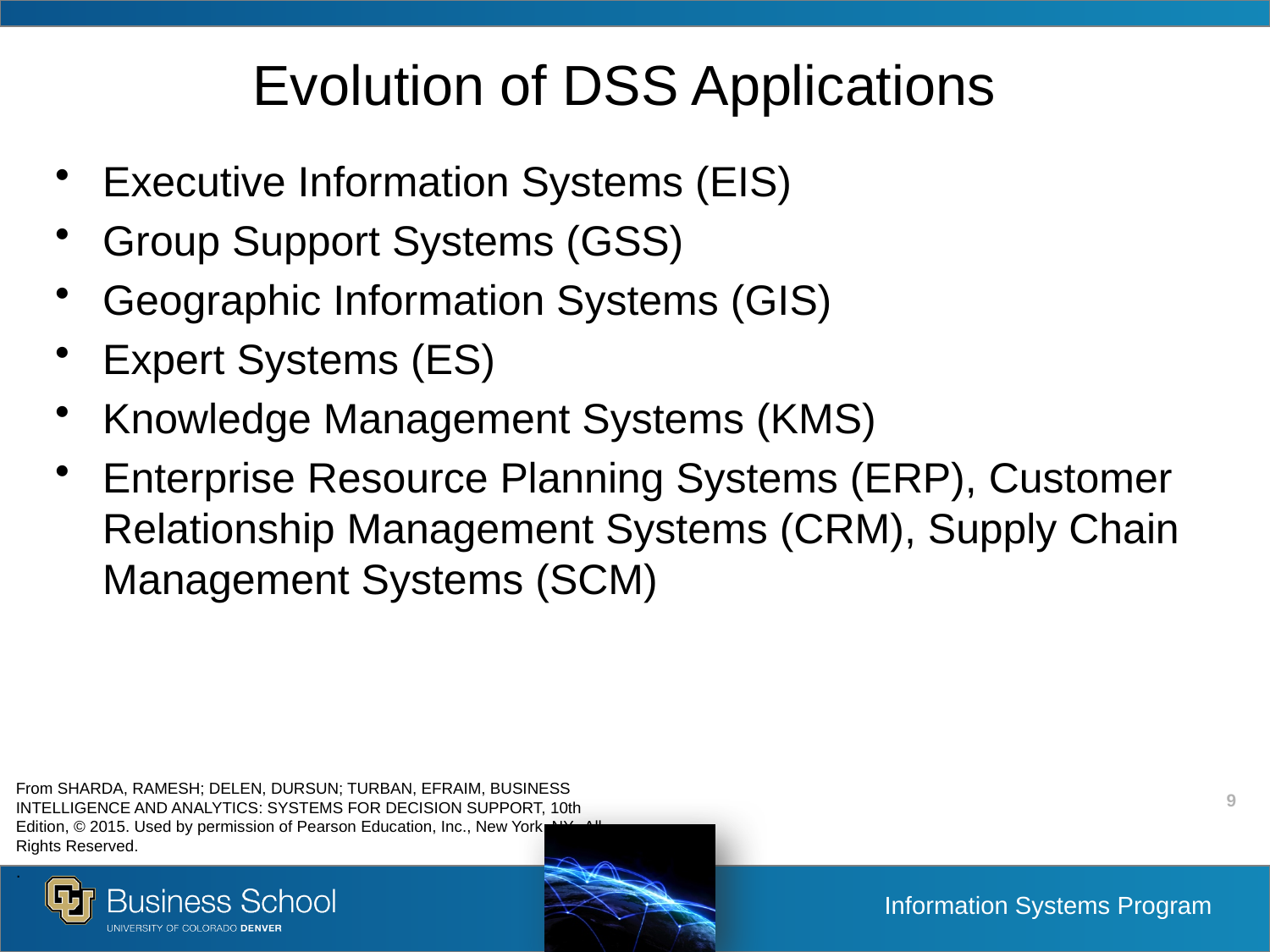

# Evolution of DSS Applications
Executive Information Systems (EIS)
Group Support Systems (GSS)
Geographic Information Systems (GIS)
Expert Systems (ES)
Knowledge Management Systems (KMS)
Enterprise Resource Planning Systems (ERP), Customer Relationship Management Systems (CRM), Supply Chain Management Systems (SCM)
From SHARDA, RAMESH; DELEN, DURSUN; TURBAN, EFRAIM, BUSINESS INTELLIGENCE AND ANALYTICS: SYSTEMS FOR DECISION SUPPORT, 10th Edition, © 2015. Used by permission of Pearson Education, Inc., New York, NY.  All Rights Reserved.
.